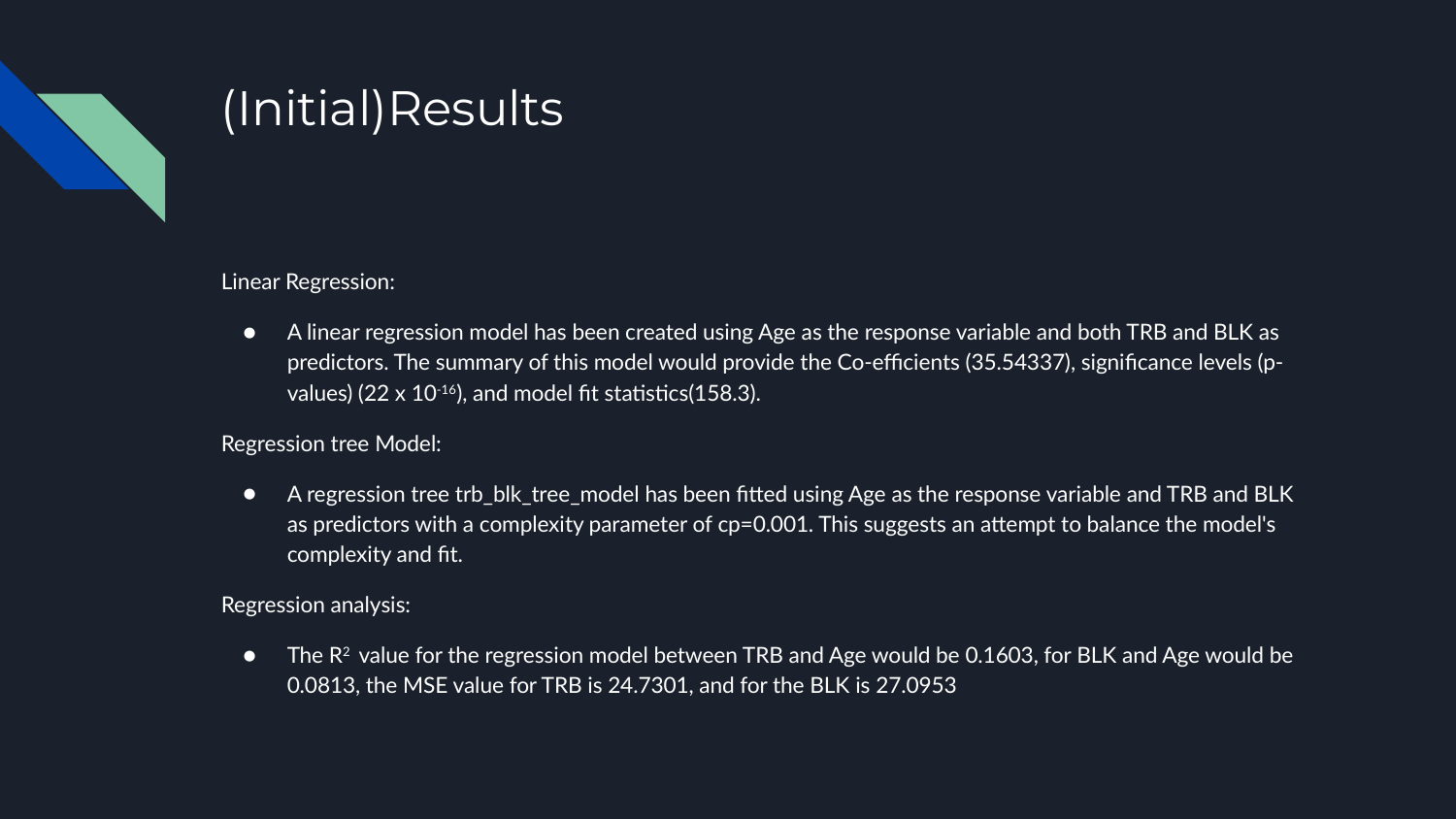

# (Initial)Results
Linear Regression:
A linear regression model has been created using Age as the response variable and both TRB and BLK as predictors. The summary of this model would provide the Co-efficients (35.54337), significance levels (p-values) (22 x 10-16), and model fit statistics(158.3).
Regression tree Model:
A regression tree trb_blk_tree_model has been fitted using Age as the response variable and TRB and BLK as predictors with a complexity parameter of cp=0.001. This suggests an attempt to balance the model's complexity and fit.
Regression analysis:
The R2  value for the regression model between TRB and Age would be 0.1603, for BLK and Age would be 0.0813, the MSE value for TRB is 24.7301, and for the BLK is 27.0953